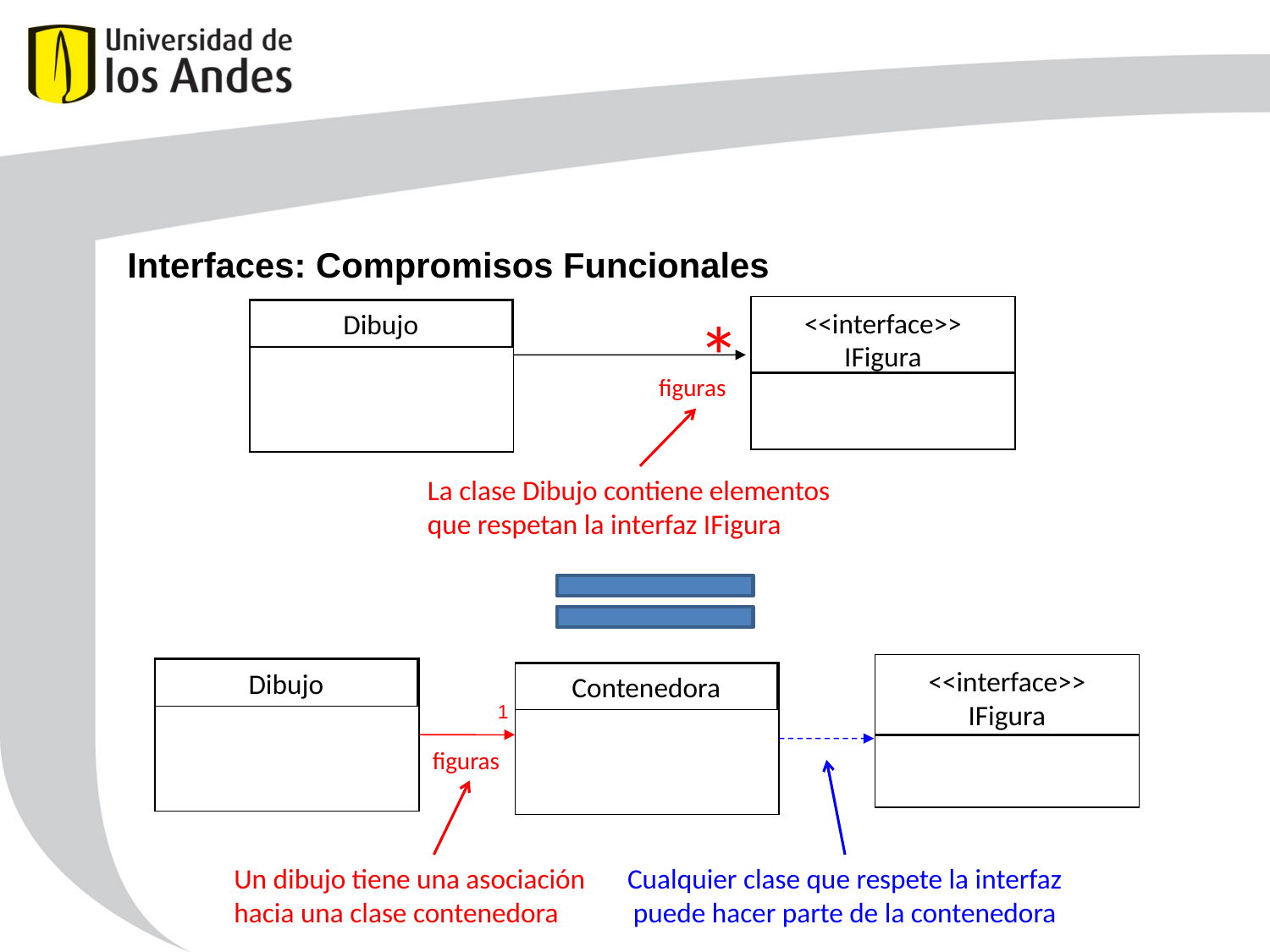

Interfaces: Compromisos Funcionales
*
<<interface>>
IFigura

Dibujo

figuras
La clase Dibujo contiene elementos que respetan la interfaz IFigura

<<interface>>
IFigura

Dibujo

Contenedora
1

figuras

Un dibujo tiene una asociación hacia una clase contenedora
Cualquier clase que respete la interfaz puede hacer parte de la contenedora